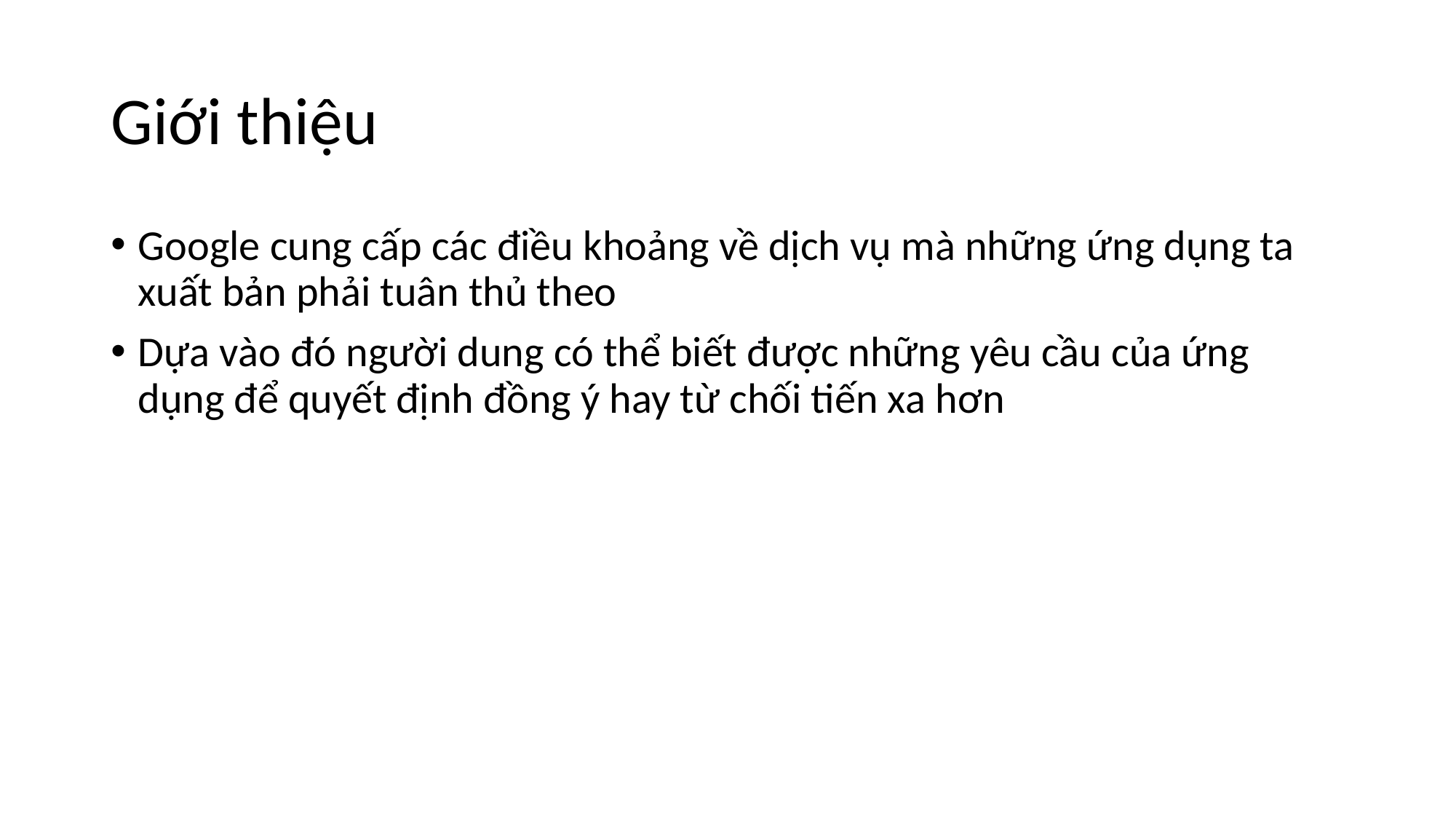

# Giới thiệu
Google cung cấp các điều khoảng về dịch vụ mà những ứng dụng ta xuất bản phải tuân thủ theo
Dựa vào đó người dung có thể biết được những yêu cầu của ứng dụng để quyết định đồng ý hay từ chối tiến xa hơn